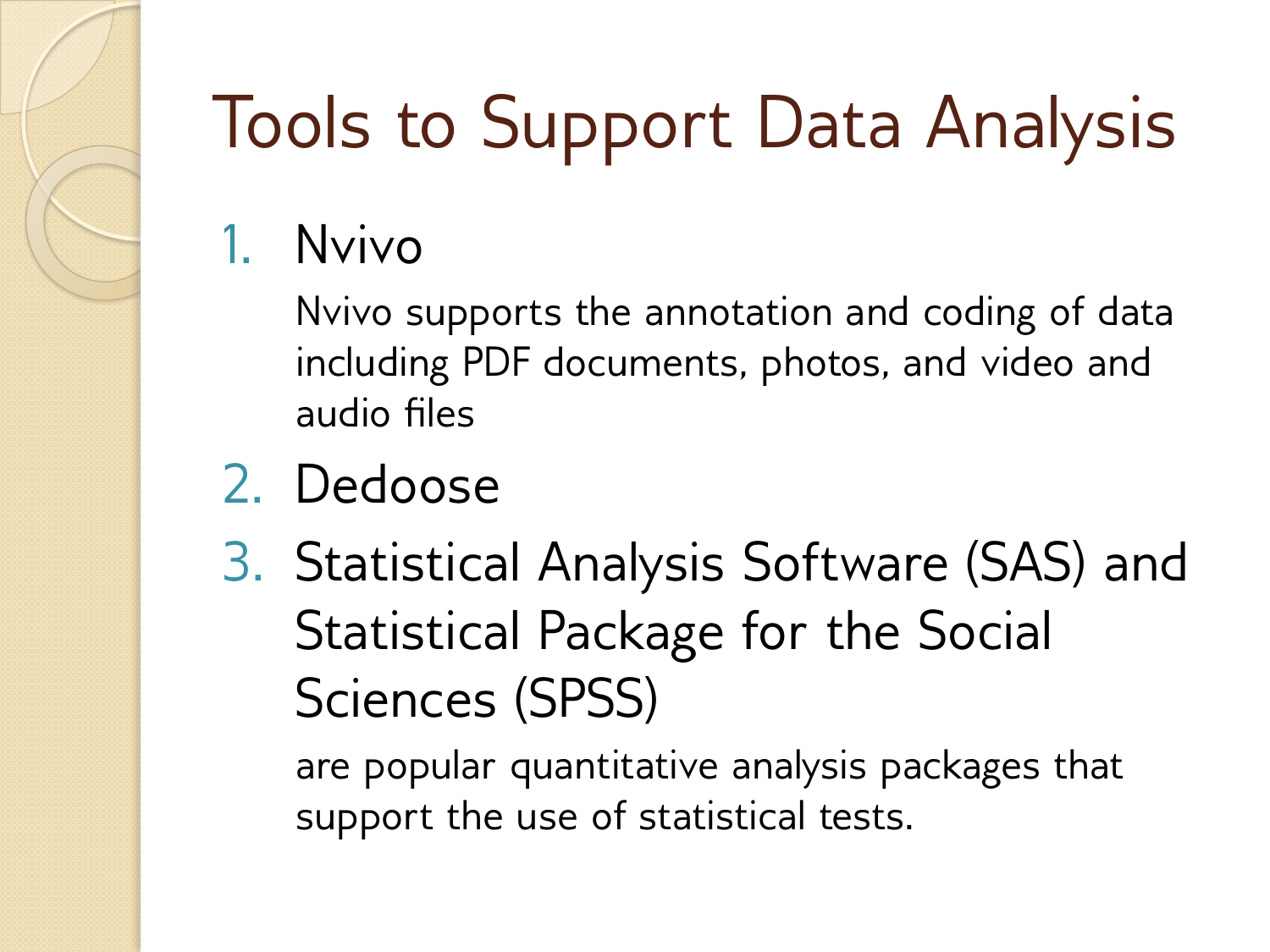

# Tools to Support Data Analysis
Nvivo
Nvivo supports the annotation and coding of data including PDF documents, photos, and video and audio files
Dedoose
Statistical Analysis Software (SAS) and Statistical Package for the Social Sciences (SPSS)
are popular quantitative analysis packages that support the use of statistical tests.